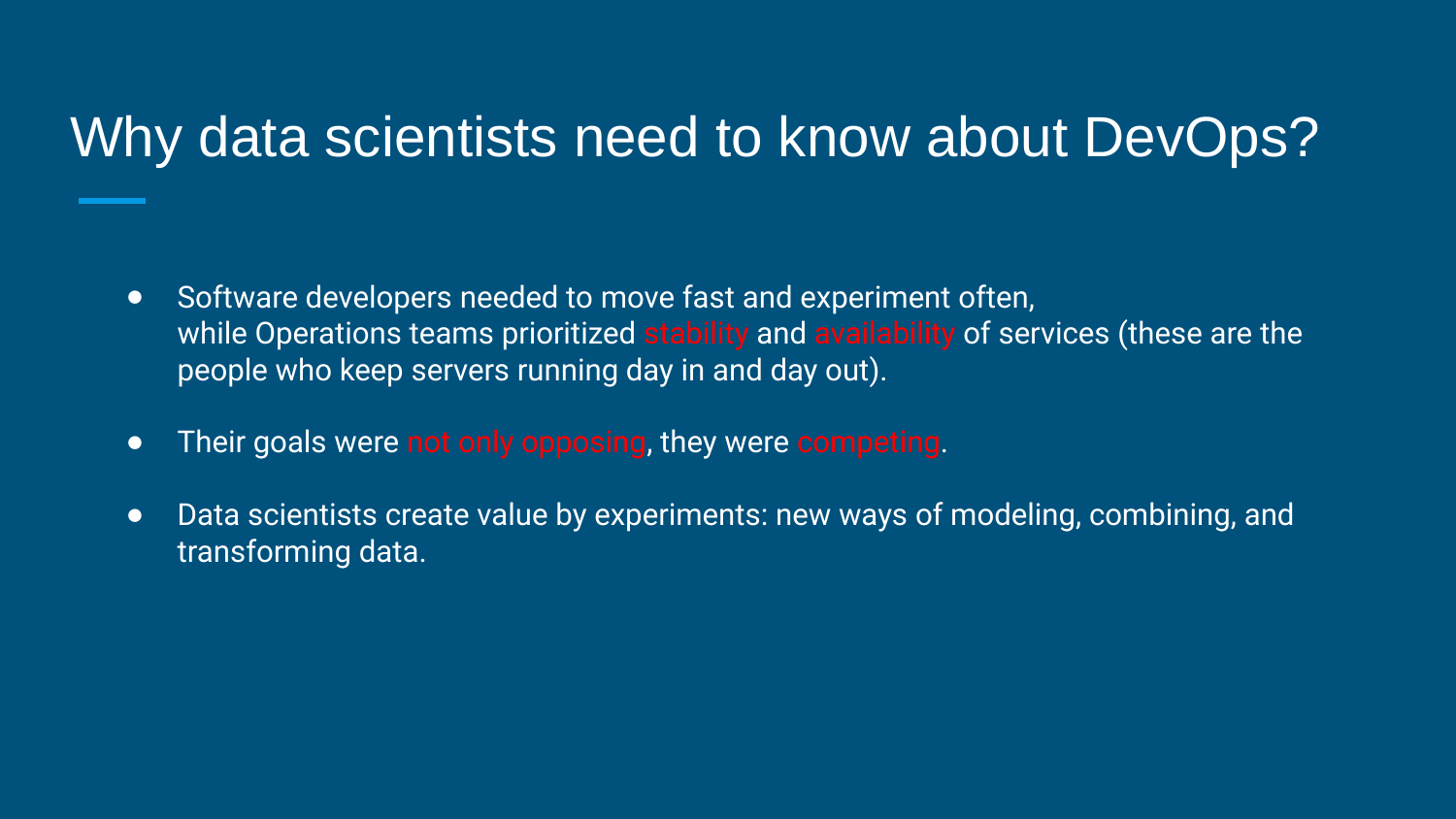

# Why data scientists need to know about DevOps?
Software developers needed to move fast and experiment often,
while Operations teams prioritized stability and availability of services (these are the people who keep servers running day in and day out).

Their goals were not only opposing, they were competing.

Data scientists create value by experiments: new ways of modeling, combining, and transforming data.